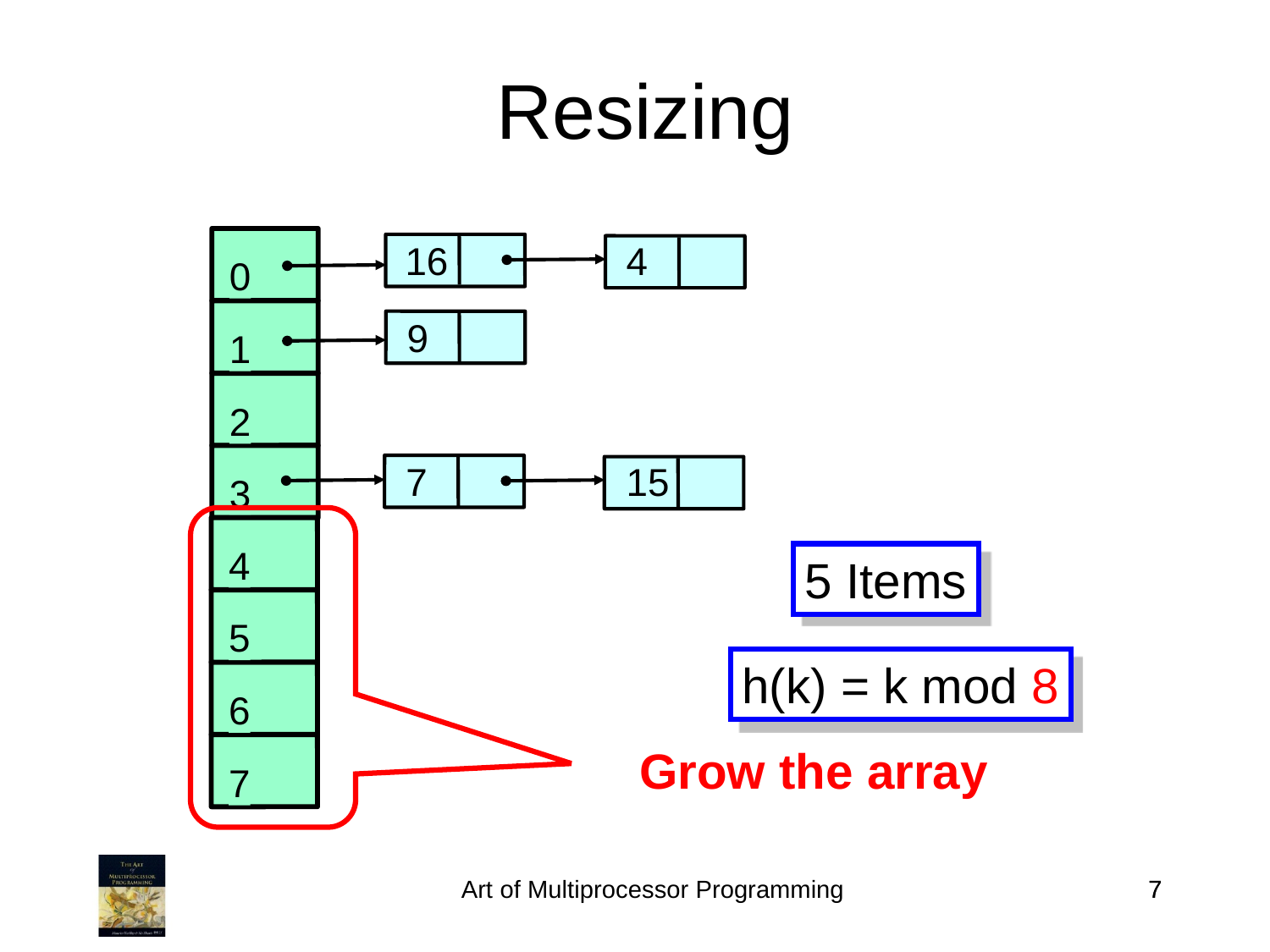

Resizing

16
4

0

9

1

2

7
15

3

4
5 Items

5
h(k) = k mod 8

6

Grow the array
7
Art of Multiprocessor Programming
7
7